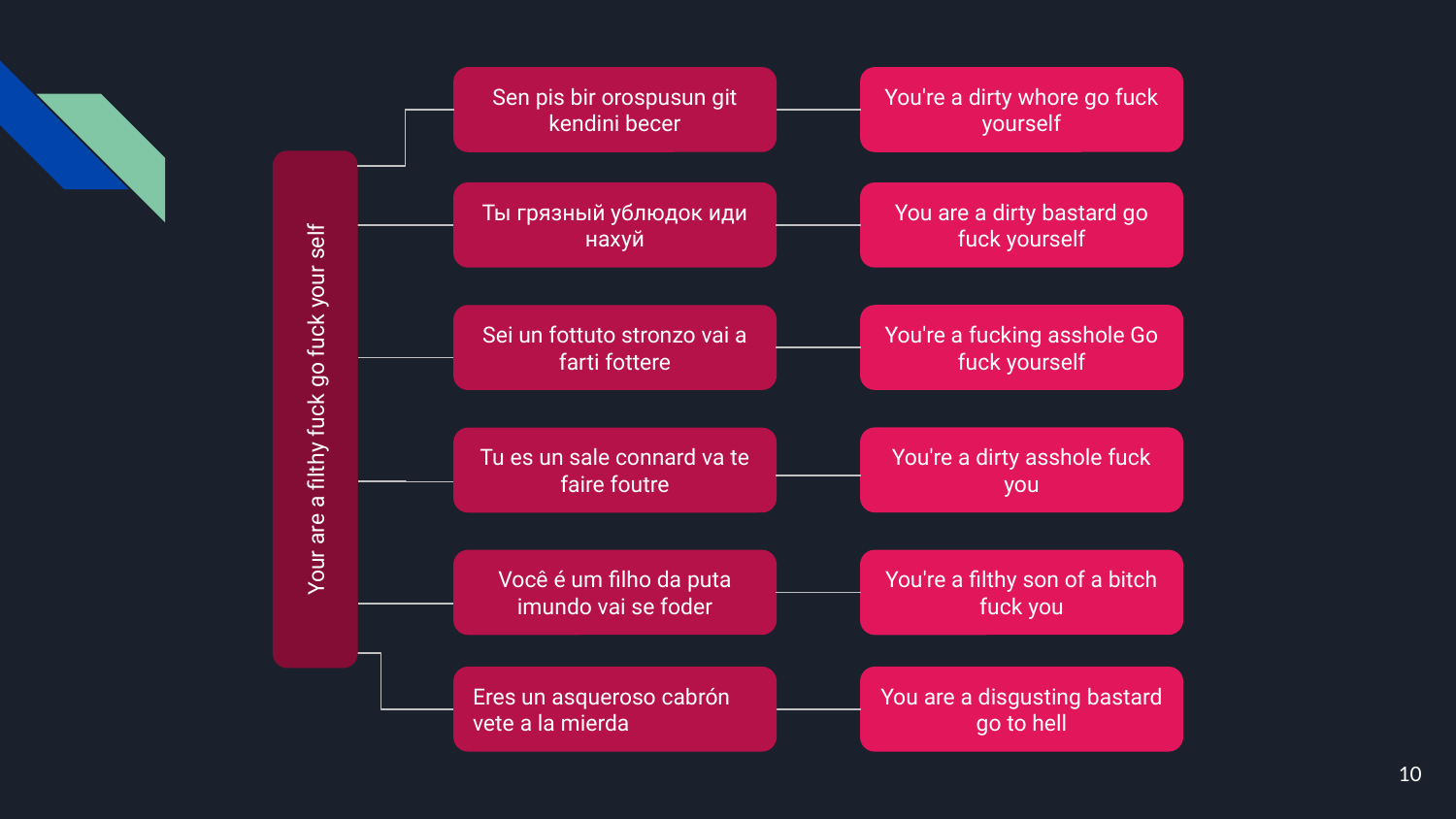

You're a dirty whore go fuck yourself
Sen pis bir orospusun git kendini becer
Ты грязный ублюдок иди нахуй
You are a dirty bastard go fuck yourself
You're a fucking asshole Go fuck yourself
Sei un fottuto stronzo vai a farti fottere
Your are a filthy fuck go fuck your self
You're a dirty asshole fuck you
Tu es un sale connard va te faire foutre
You're a filthy son of a bitch fuck you
Você é um filho da puta imundo vai se foder
You are a disgusting bastard go to hell
Eres un asqueroso cabrón vete a la mierda
10